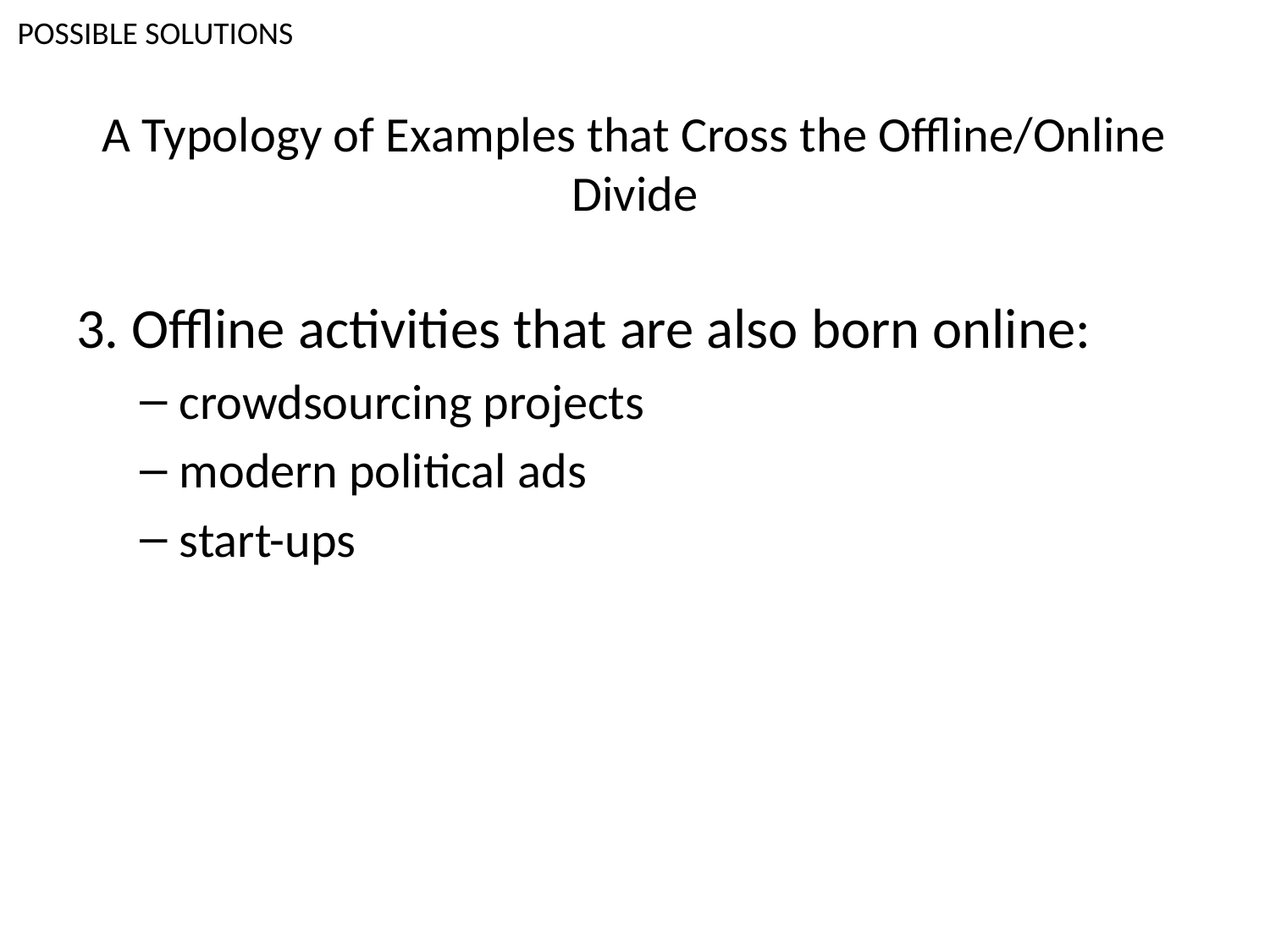

POSSIBLE SOLUTIONS
# A Typology of Examples that Cross the Offline/Online Divide
3. Offline activities that are also born online:
crowdsourcing projects
modern political ads
start-ups